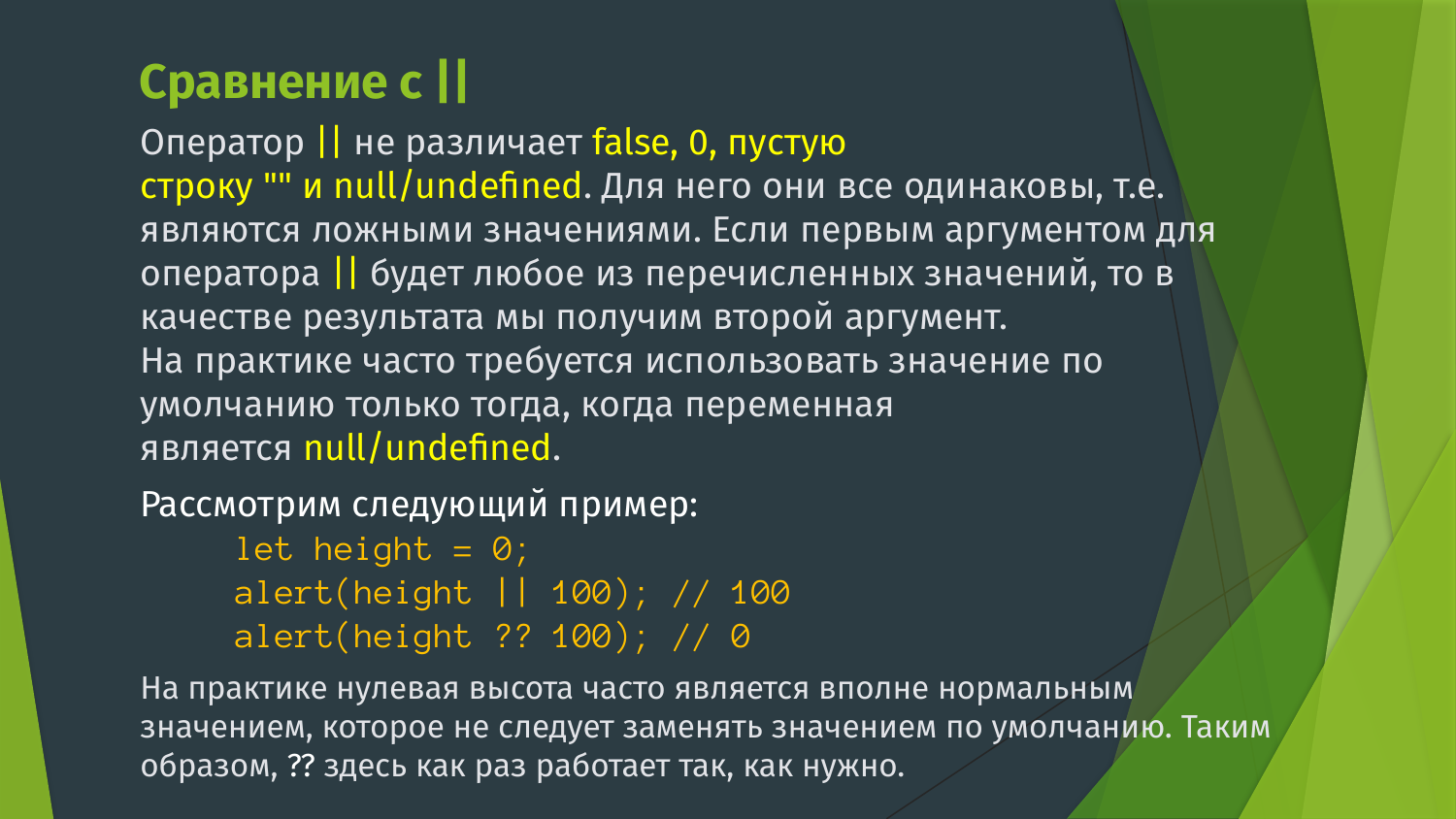

# Сравнение с ||
Оператор || не различает false, 0, пустую строку "" и null/undefined. Для него они все одинаковы, т.е. являются ложными значениями. Если первым аргументом для оператора || будет любое из перечисленных значений, то в качестве результата мы получим второй аргумент.
На практике часто требуется использовать значение по умолчанию только тогда, когда переменная является null/undefined.
Рассмотрим следующий пример:
let height = 0;
alert(height || 100); // 100
alert(height ?? 100); // 0
На практике нулевая высота часто является вполне нормальным значением, которое не следует заменять значением по умолчанию. Таким образом, ?? здесь как раз работает так, как нужно.